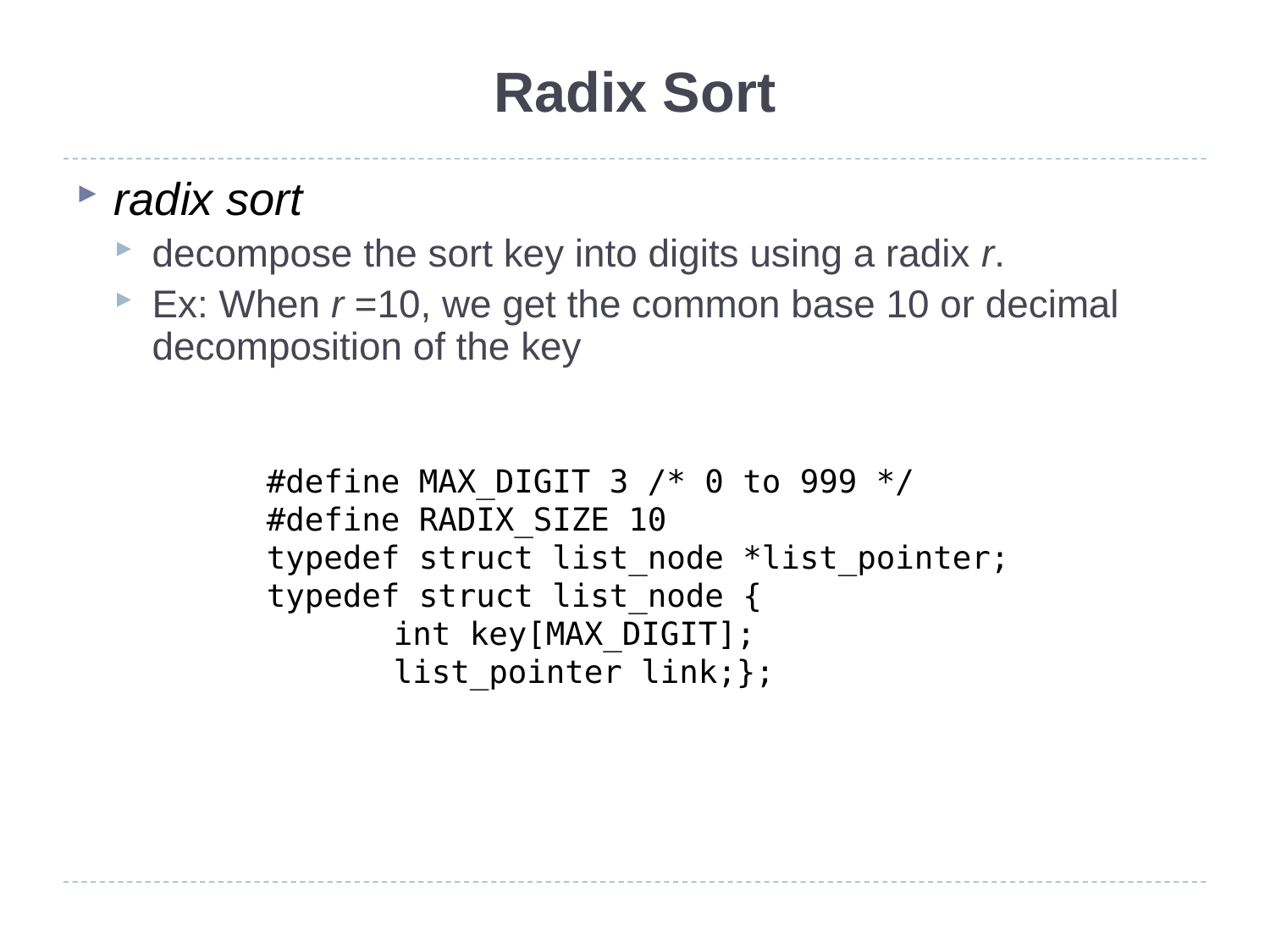

# Radix Sort
radix sort
decompose the sort key into digits using a radix r.
Ex: When r =10, we get the common base 10 or decimal decomposition of the key

#define MAX_DIGIT 3 /* 0 to 999 */
#define RADIX_SIZE 10
typedef struct list_node *list_pointer;
typedef struct list_node {
	int key[MAX_DIGIT];
	list_pointer link;};